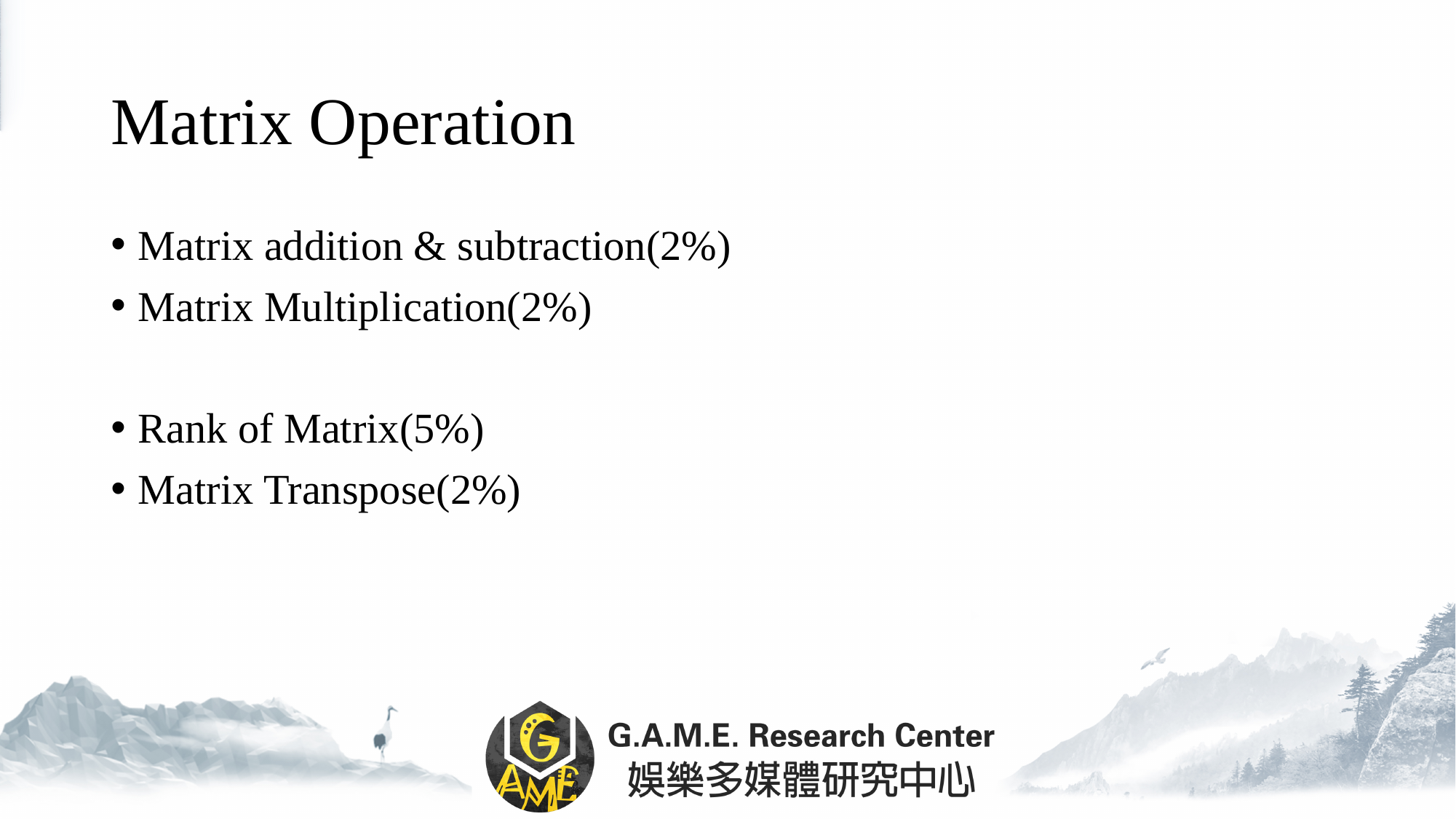

# Matrix Operation
Matrix addition & subtraction(2%)
Matrix Multiplication(2%)

Rank of Matrix(5%)
Matrix Transpose(2%)